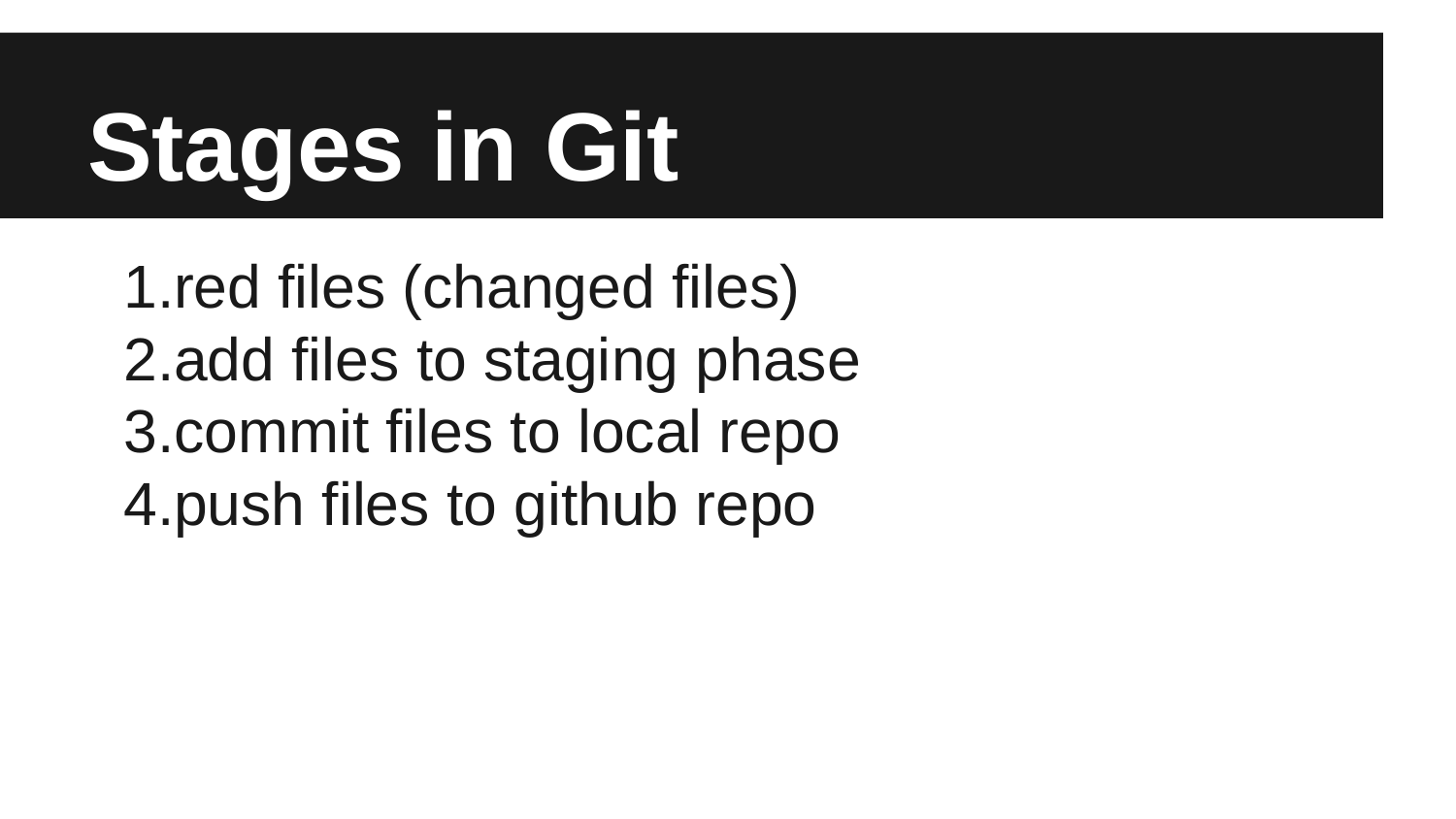

# Stages in Git
red files (changed files)
add files to staging phase
commit files to local repo
push files to github repo